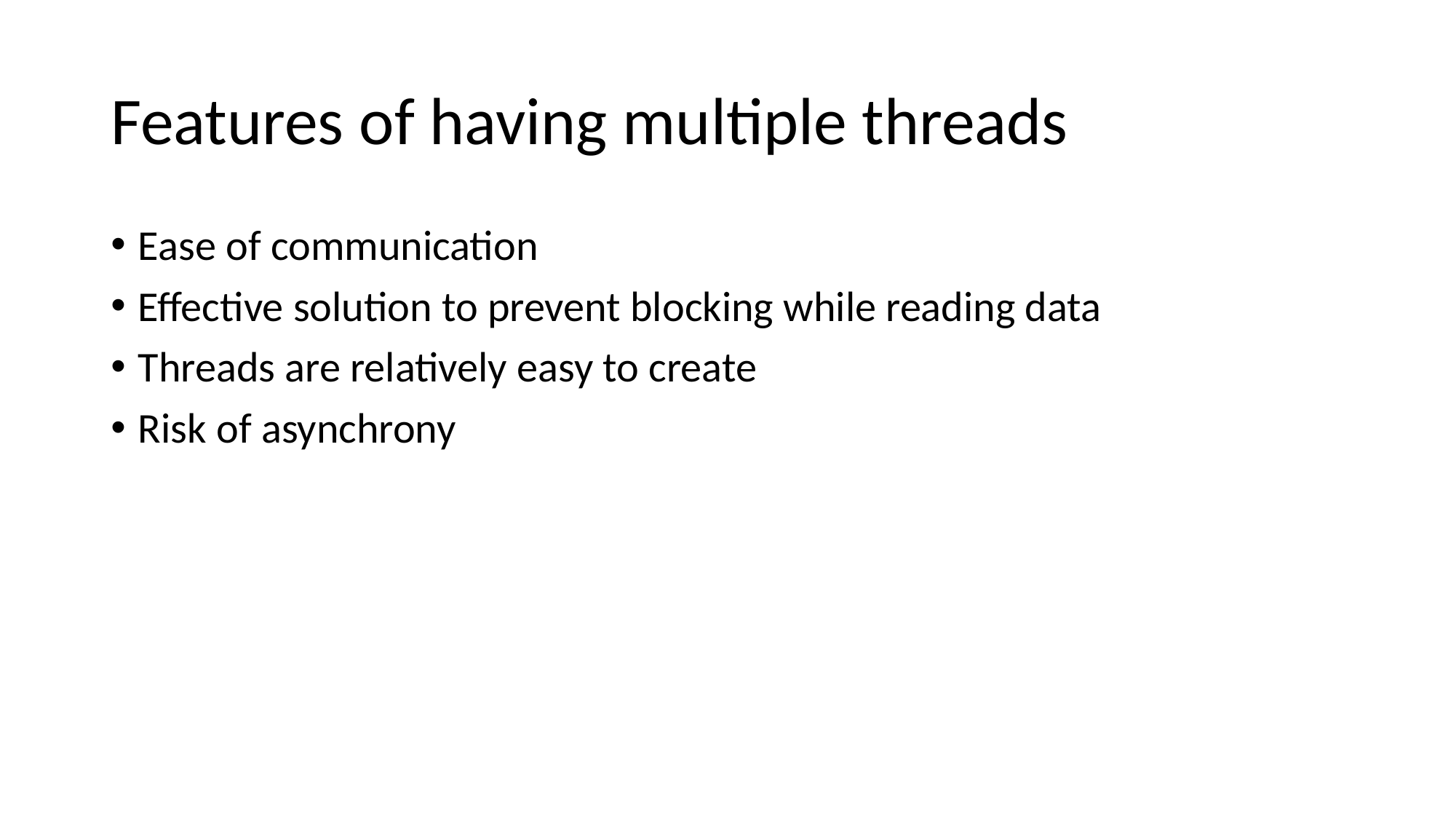

# Features of having multiple threads
Ease of communication
Effective solution to prevent blocking while reading data
Threads are relatively easy to create
Risk of asynchrony